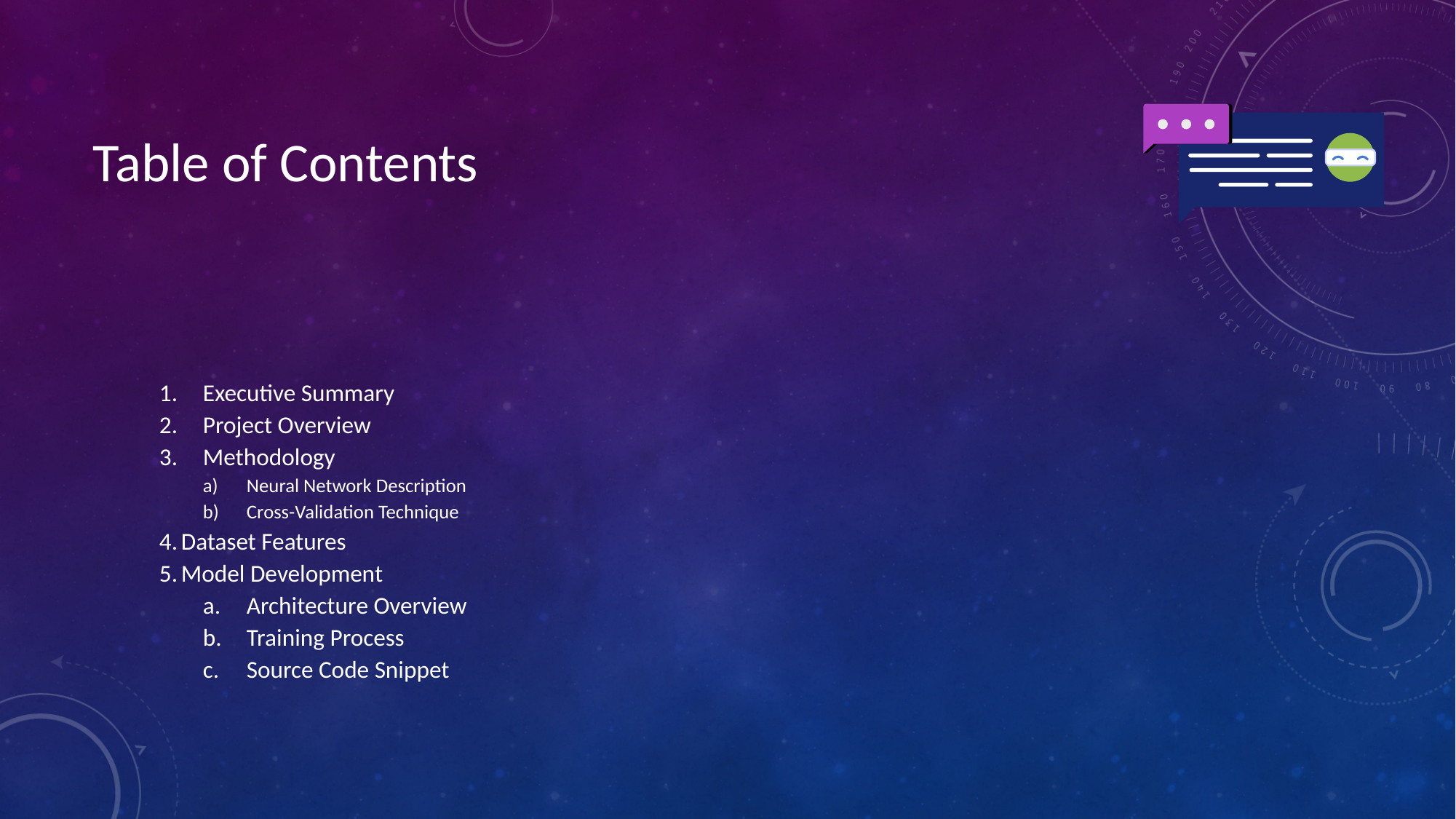

# Table of Contents

Executive Summary
Project Overview
Methodology
Neural Network Description
Cross-Validation Technique
Dataset Features
Model Development
Architecture Overview
Training Process
Source Code Snippet